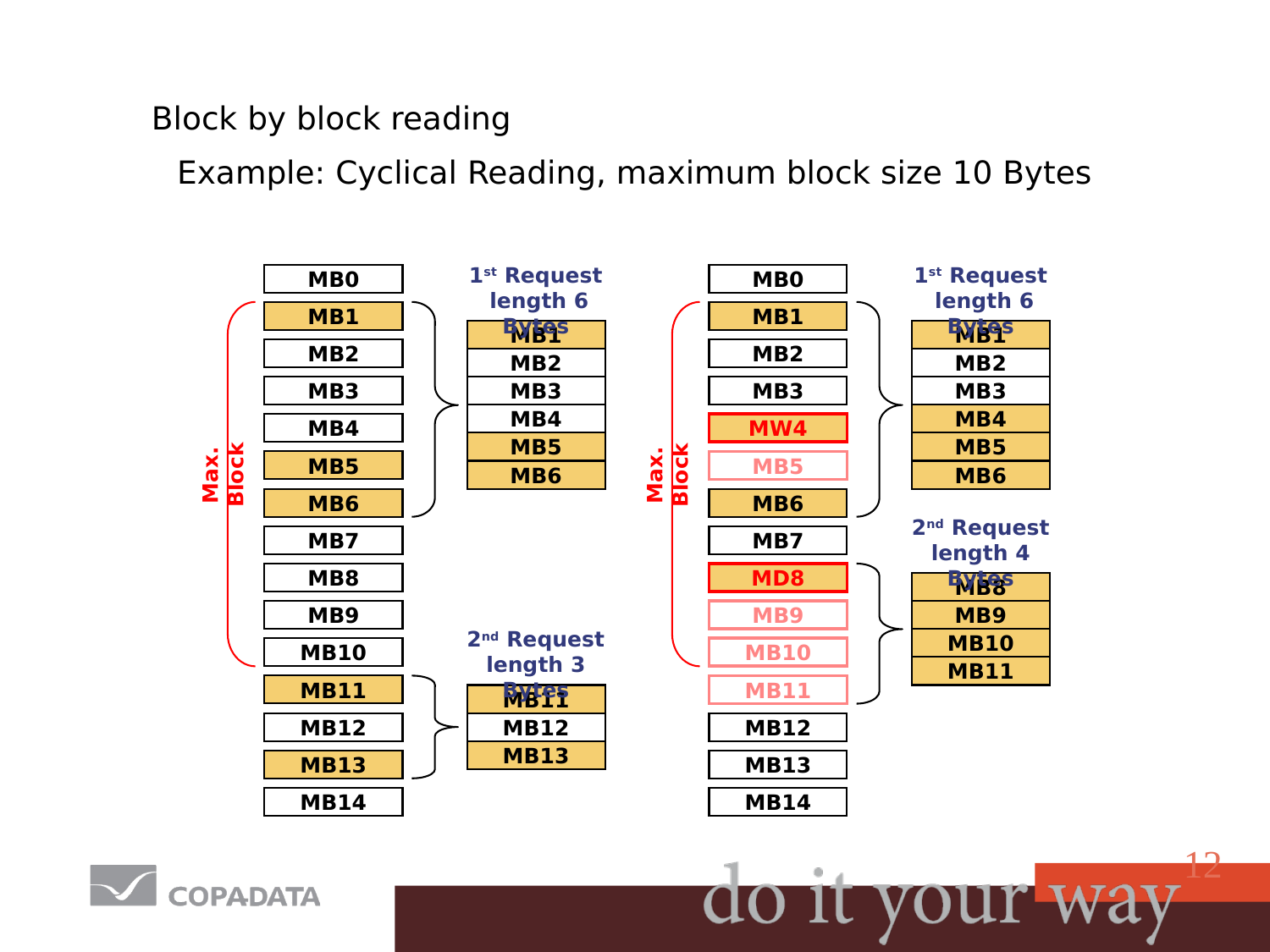

# Block by block reading
Example: Cyclical Reading, maximum block size 10 Bytes

1st Request
 length 6 Bytes
1st Request
 length 6 Bytes
MB0
MB0

MB1

MB1

MB1
MB1
MB2
MB2
MB2
MB2
MB3
MB3
MB3
MB3
MB4
MB4
MB4
MW4
MB5
MB5
MB5
MB5
Max. Block
Max. Block
MB6
MB6
MB6
MB6
2nd Request
length 4 Bytes
MB7
MB7
MB8
MD8

MB8
MB9
MB9
MB9
2nd Request
length 3 Bytes
MB10
MB10
MB10
MB11
MB11

MB11
MB11
MB12
MB12
MB12
MB13
MB13
MB13
MB14
MB14
12